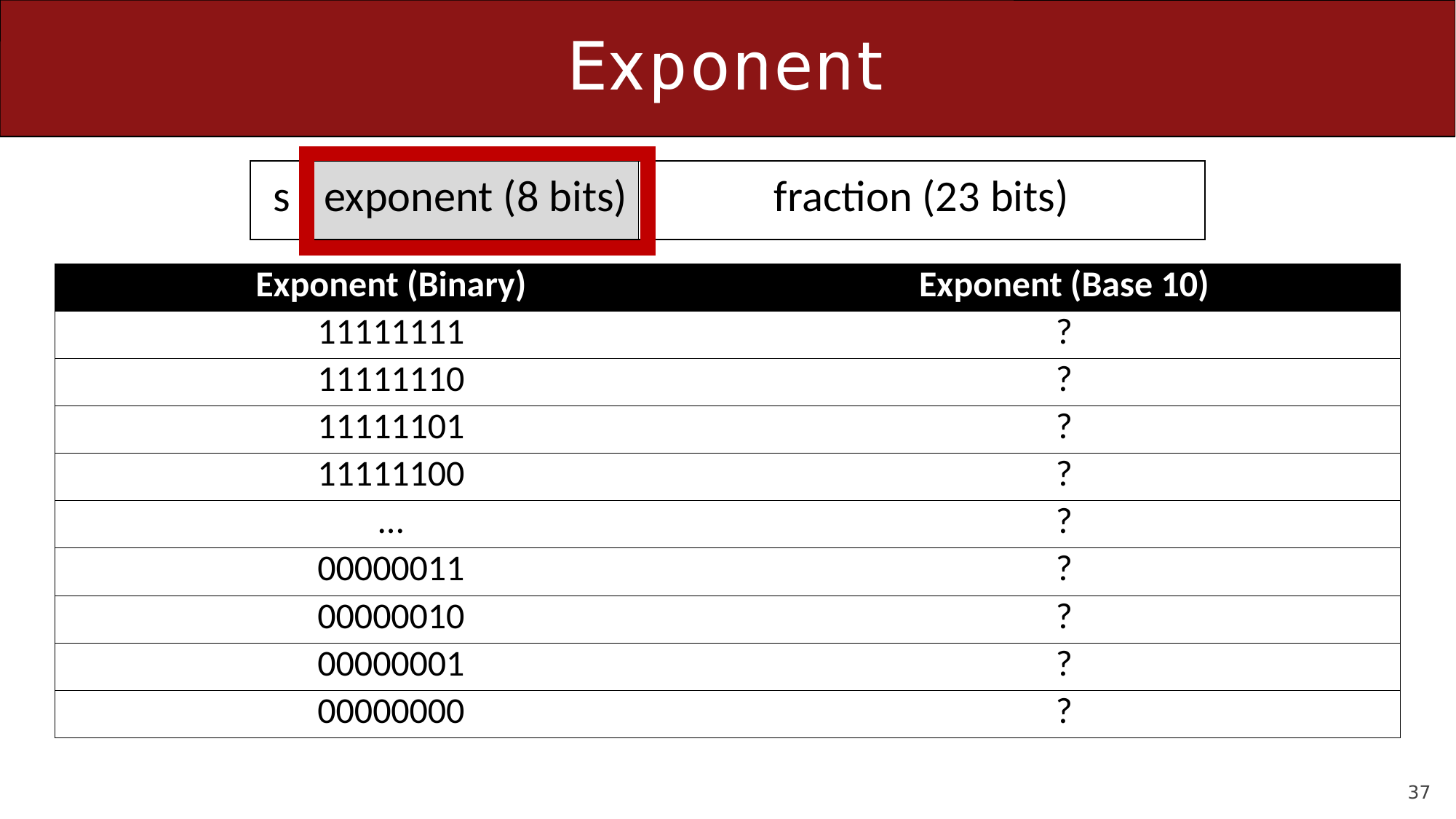

# Exponent

| s | exponent (8 bits) | fraction (23 bits) |
| --- | --- | --- |
| Exponent (Binary) | Exponent (Base 10) |
| --- | --- |
| 11111111 | ? |
| 11111110 | ? |
| 11111101 | ? |
| 11111100 | ? |
| … | ? |
| 00000011 | ? |
| 00000010 | ? |
| 00000001 | ? |
| 00000000 | ? |